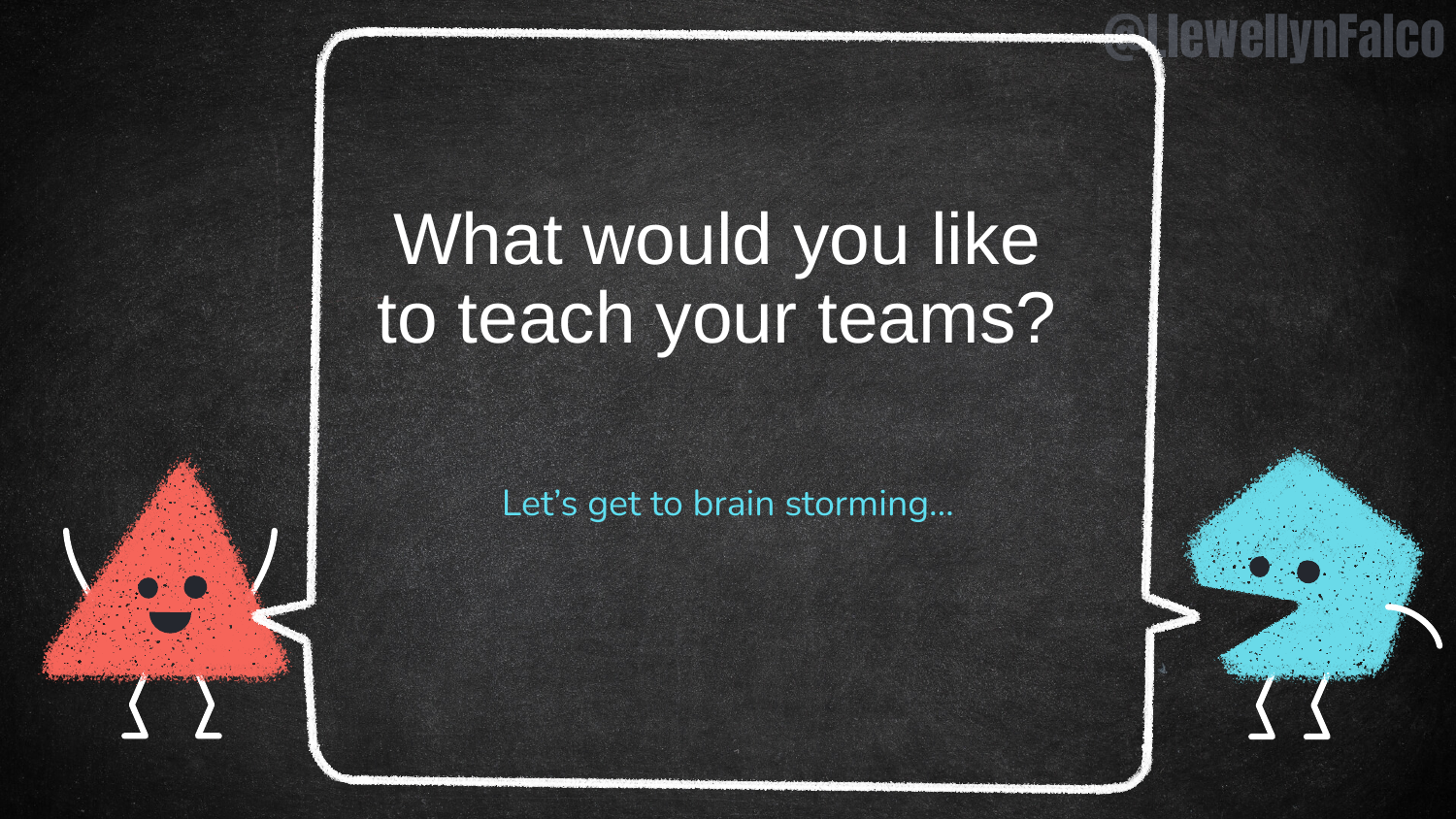

# What would you like to teach your teams?
Let’s get to brain storming…